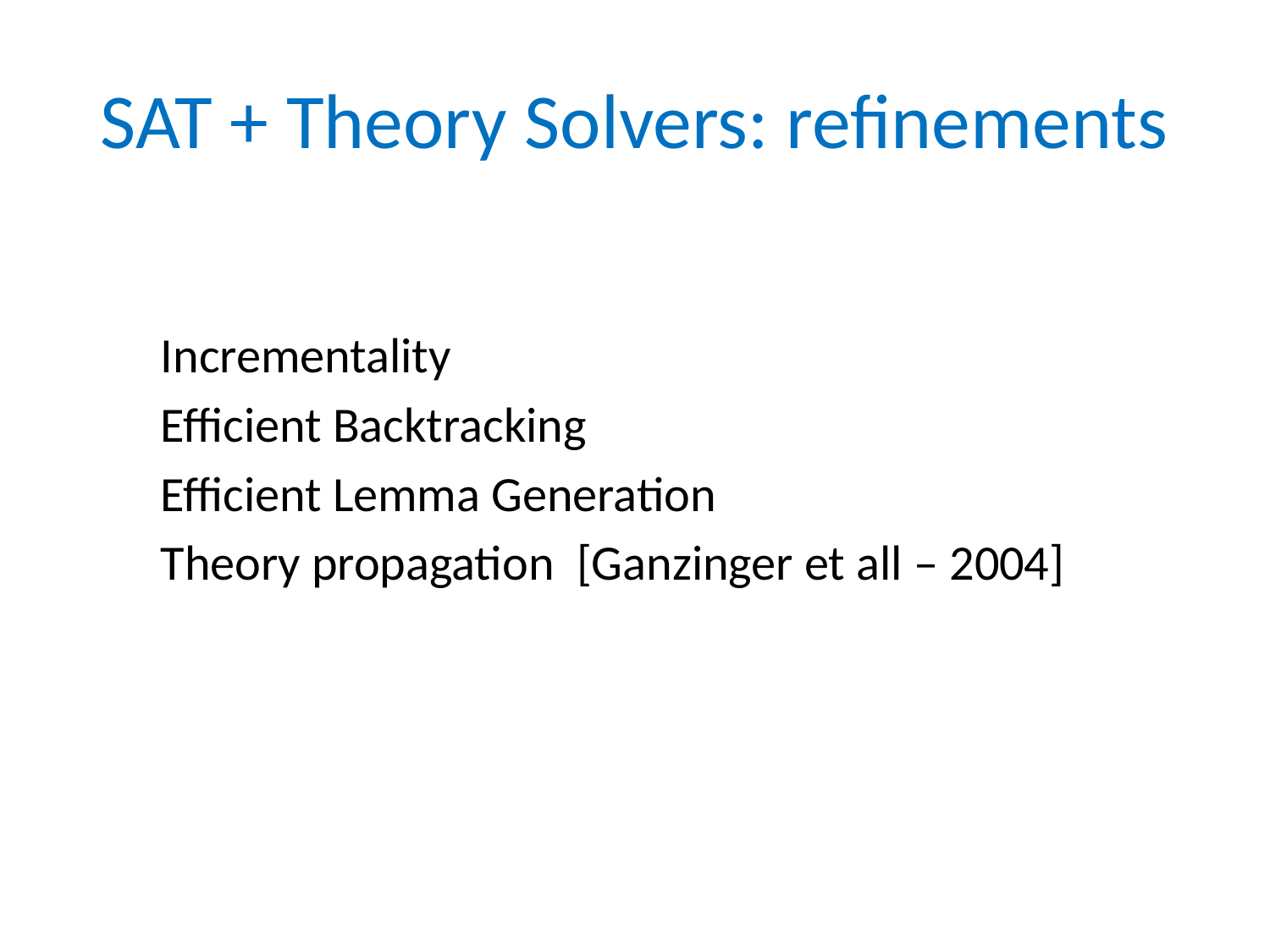

# SAT + Theory Solvers: refinements
Incrementality
Efficient Backtracking
Efficient Lemma Generation
Theory propagation  [Ganzinger et all – 2004]